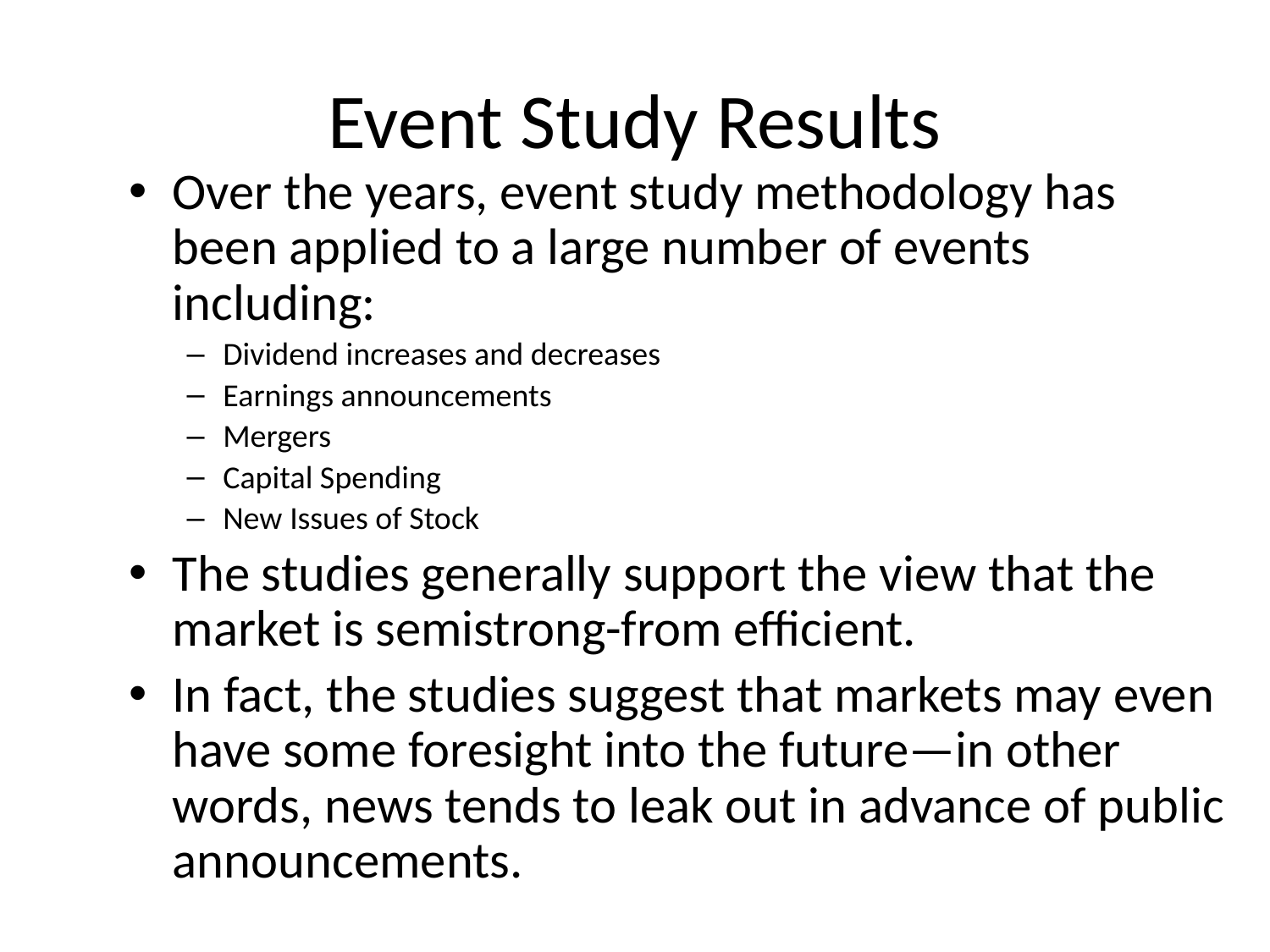

# Event Study Results
Over the years, event study methodology has been applied to a large number of events including:
Dividend increases and decreases
Earnings announcements
Mergers
Capital Spending
New Issues of Stock
The studies generally support the view that the market is semistrong-from efficient.
In fact, the studies suggest that markets may even have some foresight into the future—in other words, news tends to leak out in advance of public announcements.